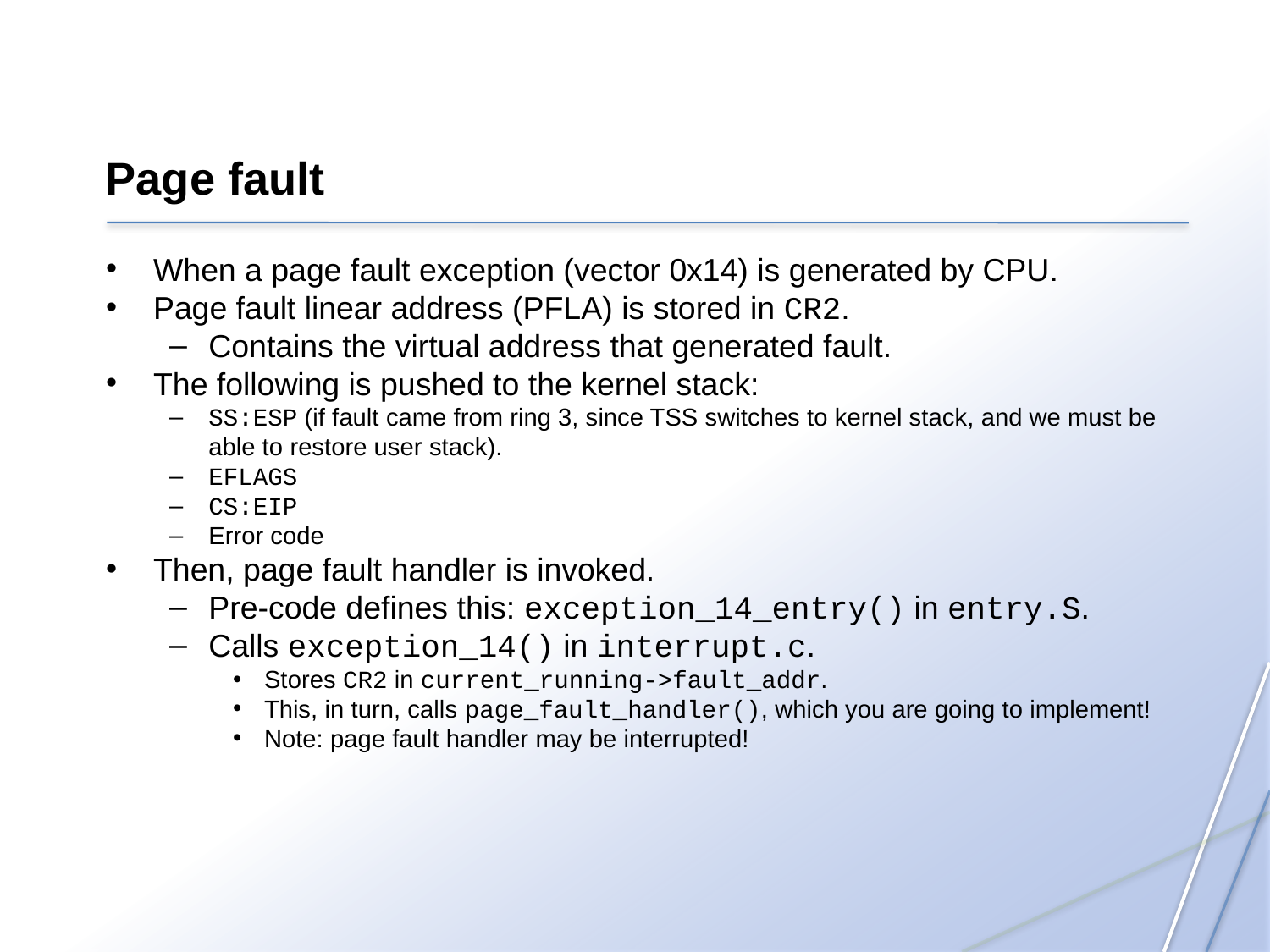

Page fault
When a page fault exception (vector 0x14) is generated by CPU.
Page fault linear address (PFLA) is stored in CR2.
Contains the virtual address that generated fault.
The following is pushed to the kernel stack:
SS:ESP (if fault came from ring 3, since TSS switches to kernel stack, and we must be able to restore user stack).
EFLAGS
CS:EIP
Error code
Then, page fault handler is invoked.
Pre-code defines this: exception_14_entry() in entry.S.
Calls exception_14() in interrupt.c.
Stores CR2 in current_running->fault_addr.
This, in turn, calls page_fault_handler(), which you are going to implement!
Note: page fault handler may be interrupted!